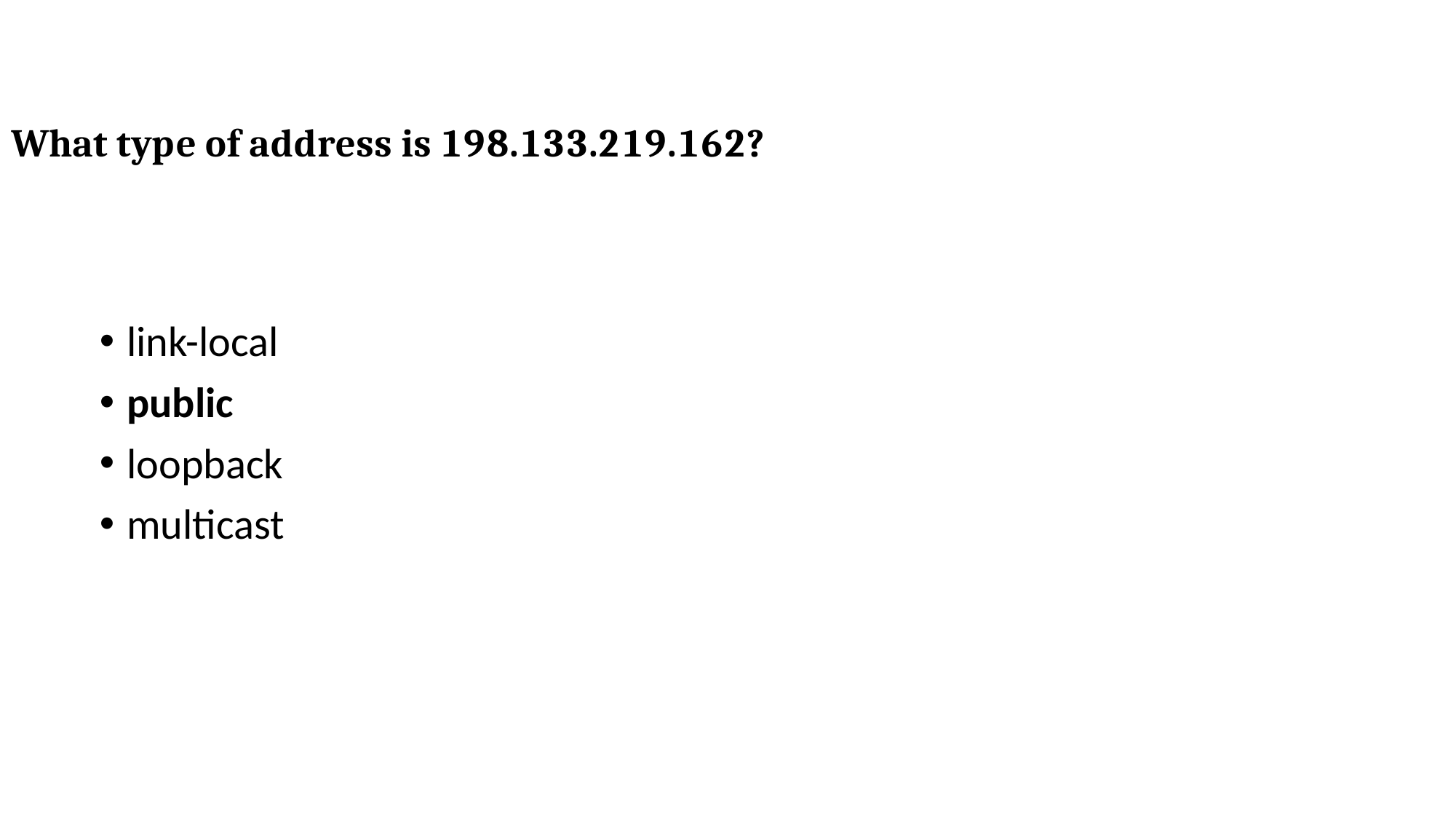

# What type of address is 198.133.219.162?
link-local
public
loopback
multicast